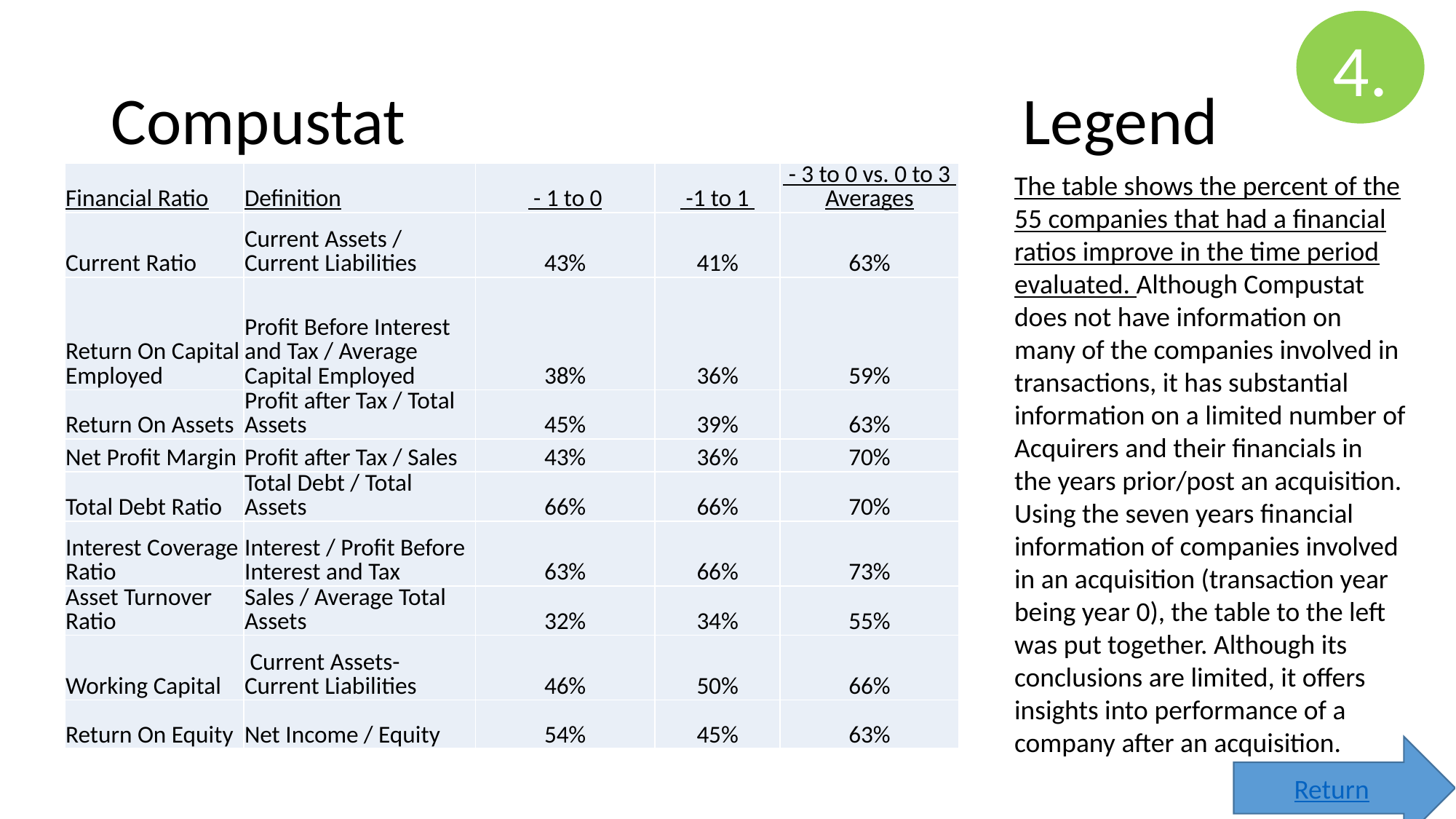

4.
# Compustat                                         Legend
The table shows the percent of the 55 companies that had a financial ratios improve in the time period evaluated. Although Compustat does not have information on many of the companies involved in transactions, it has substantial information on a limited number of Acquirers and their financials in the years prior/post an acquisition. Using the seven years financial information of companies involved in an acquisition (transaction year being year 0), the table to the left was put together. Although its  conclusions are limited, it offers insights into performance of a company after an acquisition.
| Financial Ratio | Definition | - 1 to 0 | -1 to 1 | - 3 to 0 vs. 0 to 3 Averages |
| --- | --- | --- | --- | --- |
| Current Ratio | Current Assets / Current Liabilities | 43% | 41% | 63% |
| Return On Capital Employed | Profit Before Interest and Tax / Average Capital Employed | 38% | 36% | 59% |
| Return On Assets | Profit after Tax / Total Assets | 45% | 39% | 63% |
| Net Profit Margin | Profit after Tax / Sales | 43% | 36% | 70% |
| Total Debt Ratio | Total Debt / Total Assets | 66% | 66% | 70% |
| Interest Coverage Ratio | Interest / Profit Before Interest and Tax | 63% | 66% | 73% |
| Asset Turnover Ratio | Sales / Average Total Assets | 32% | 34% | 55% |
| Working Capital | Current Assets- Current Liabilities | 46% | 50% | 66% |
| Return On Equity | Net Income / Equity | 54% | 45% | 63% |
Return